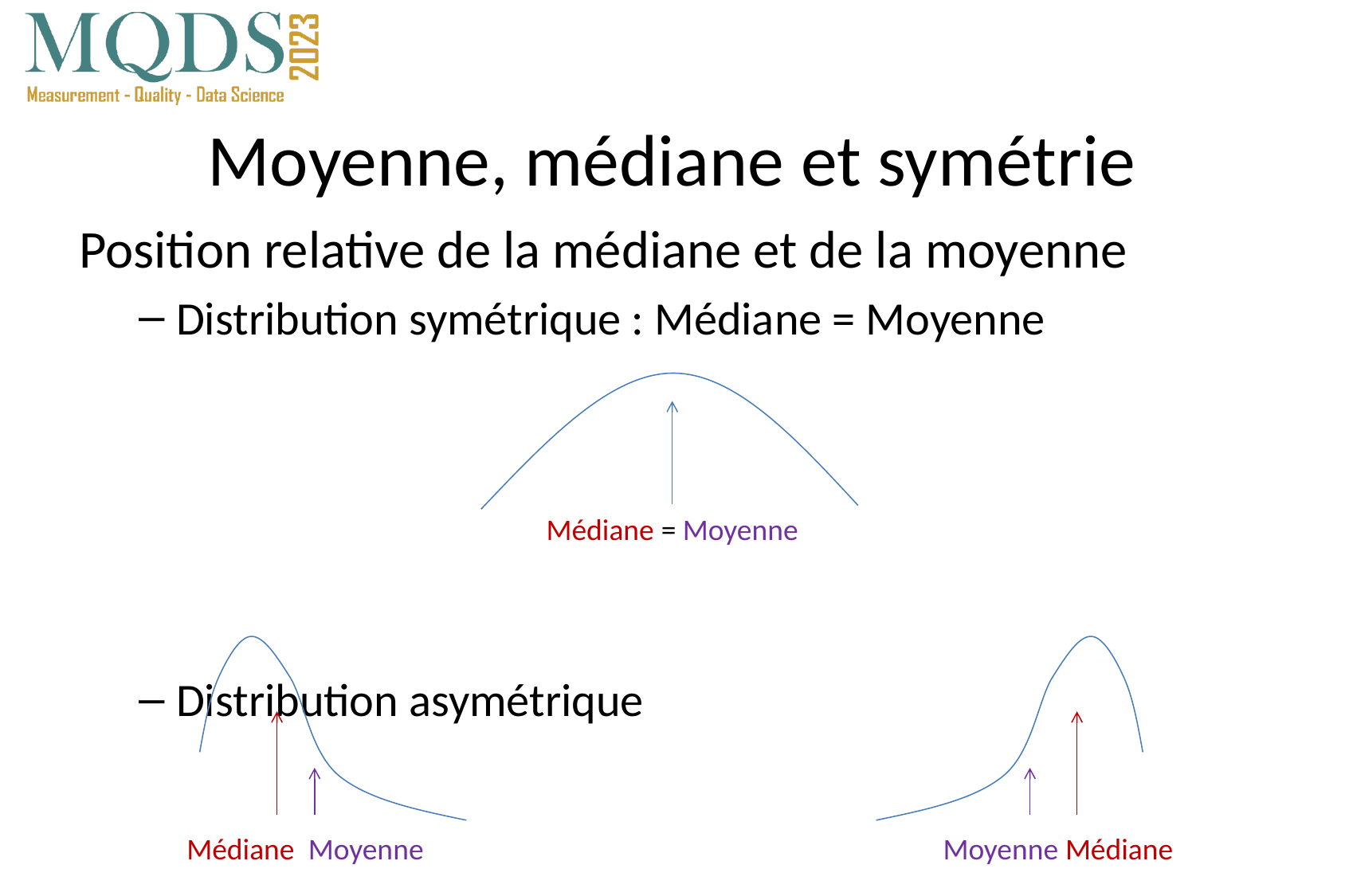

# Moyenne, médiane et symétrie
Position relative de la médiane et de la moyenne
Distribution symétrique : Médiane = Moyenne

Distribution asymétrique

Médiane = Moyenne

Médiane  Moyenne
Moyenne Médiane